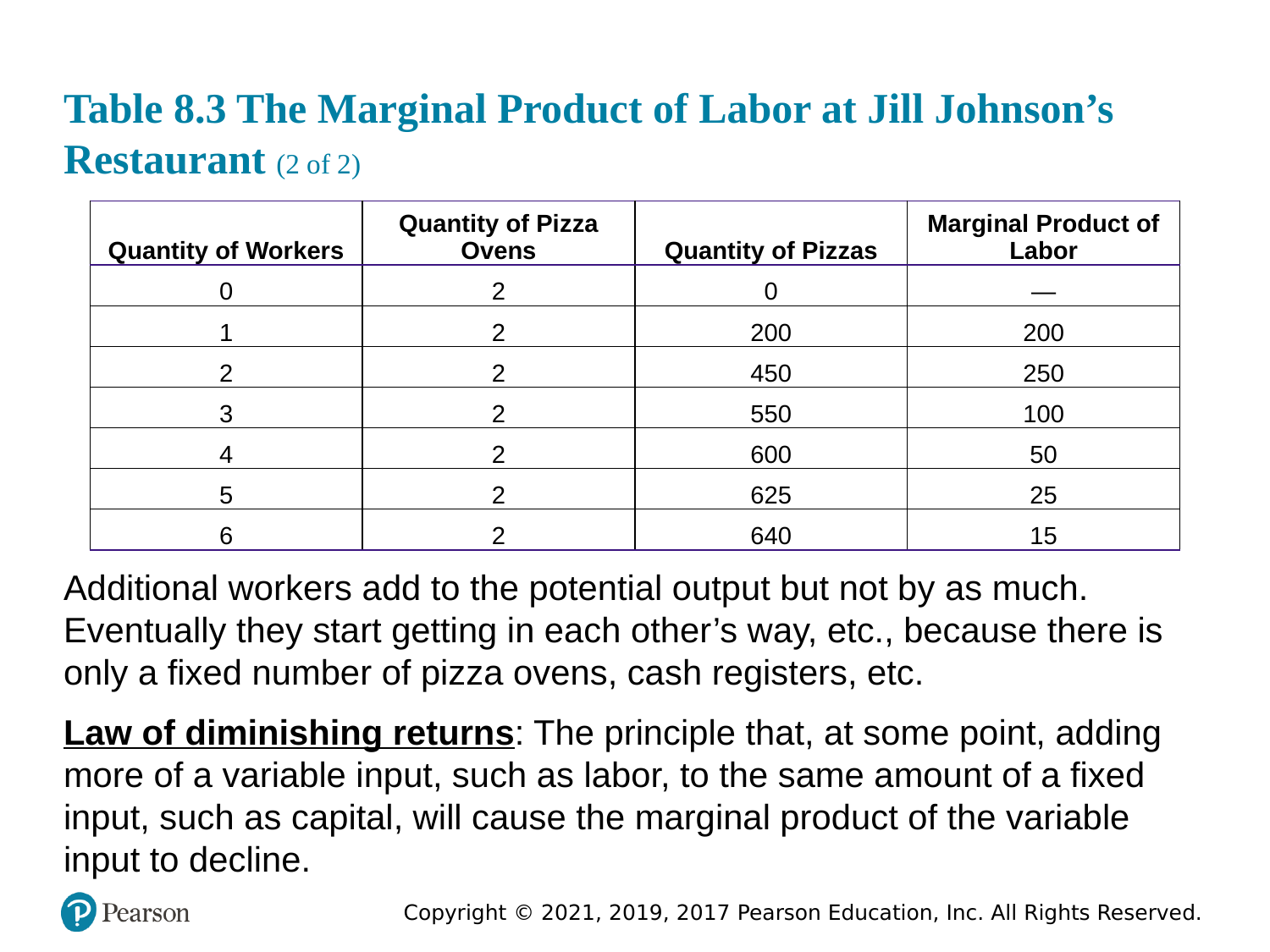

# Table 8.3 The Marginal Product of Labor at Jill Johnson’s Restaurant (2 of 2)
| Quantity of Workers | Quantity of Pizza Ovens | Quantity of Pizzas | Marginal Product of Labor |
| --- | --- | --- | --- |
| 0 | 2 | 0 | — |
| 1 | 2 | 200 | 200 |
| 2 | 2 | 450 | 250 |
| 3 | 2 | 550 | 100 |
| 4 | 2 | 600 | 50 |
| 5 | 2 | 625 | 25 |
| 6 | 2 | 640 | 15 |
Additional workers add to the potential output but not by as much. Eventually they start getting in each other’s way, etc., because there is only a fixed number of pizza ovens, cash registers, etc.
Law of diminishing returns: The principle that, at some point, adding more of a variable input, such as labor, to the same amount of a fixed input, such as capital, will cause the marginal product of the variable input to decline.